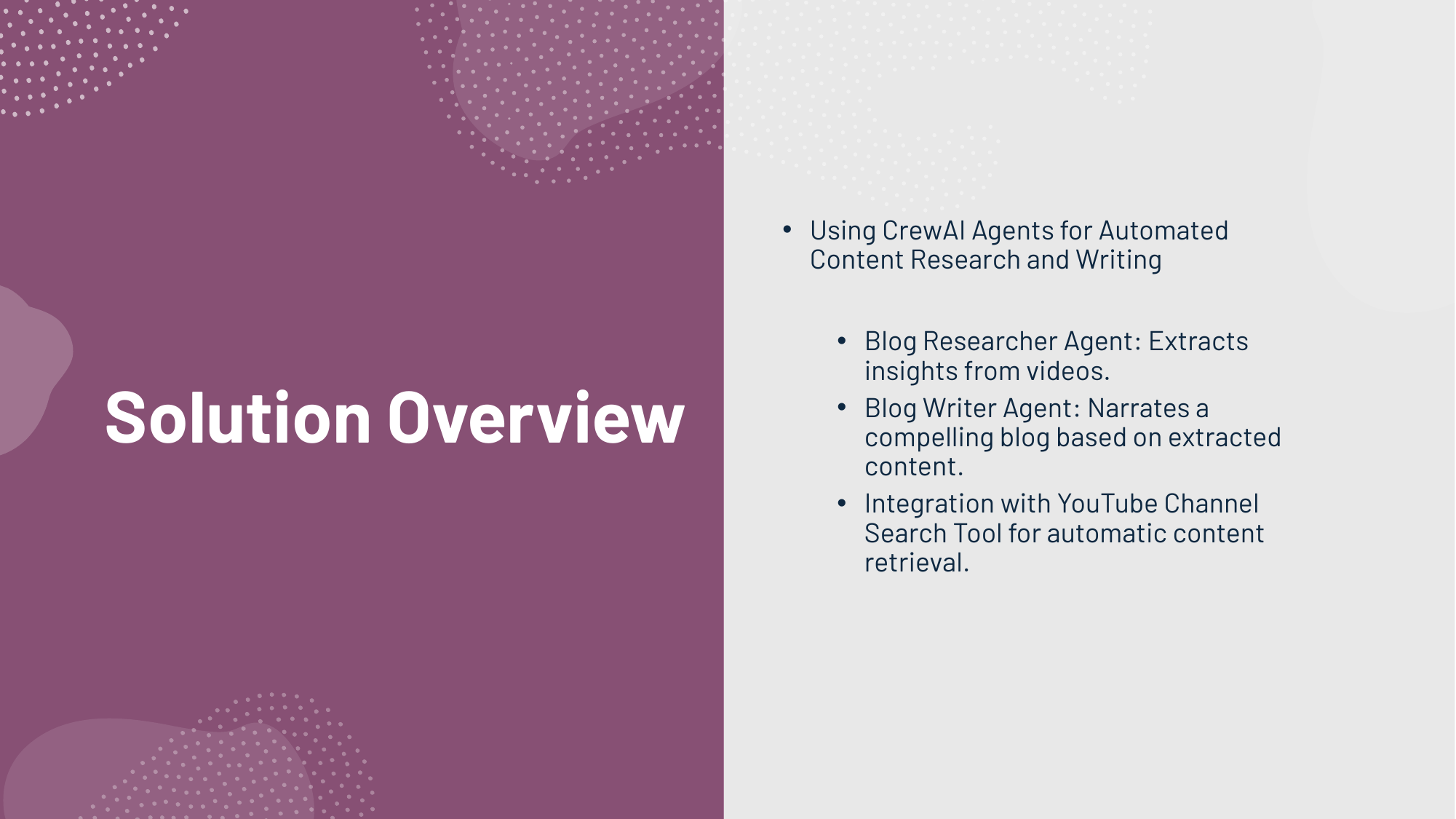

Using CrewAI Agents for Automated Content Research and Writing

Blog Researcher Agent: Extracts insights from videos.
Blog Writer Agent: Narrates a compelling blog based on extracted content.
Integration with YouTube Channel Search Tool for automatic content retrieval.

# Solution Overview